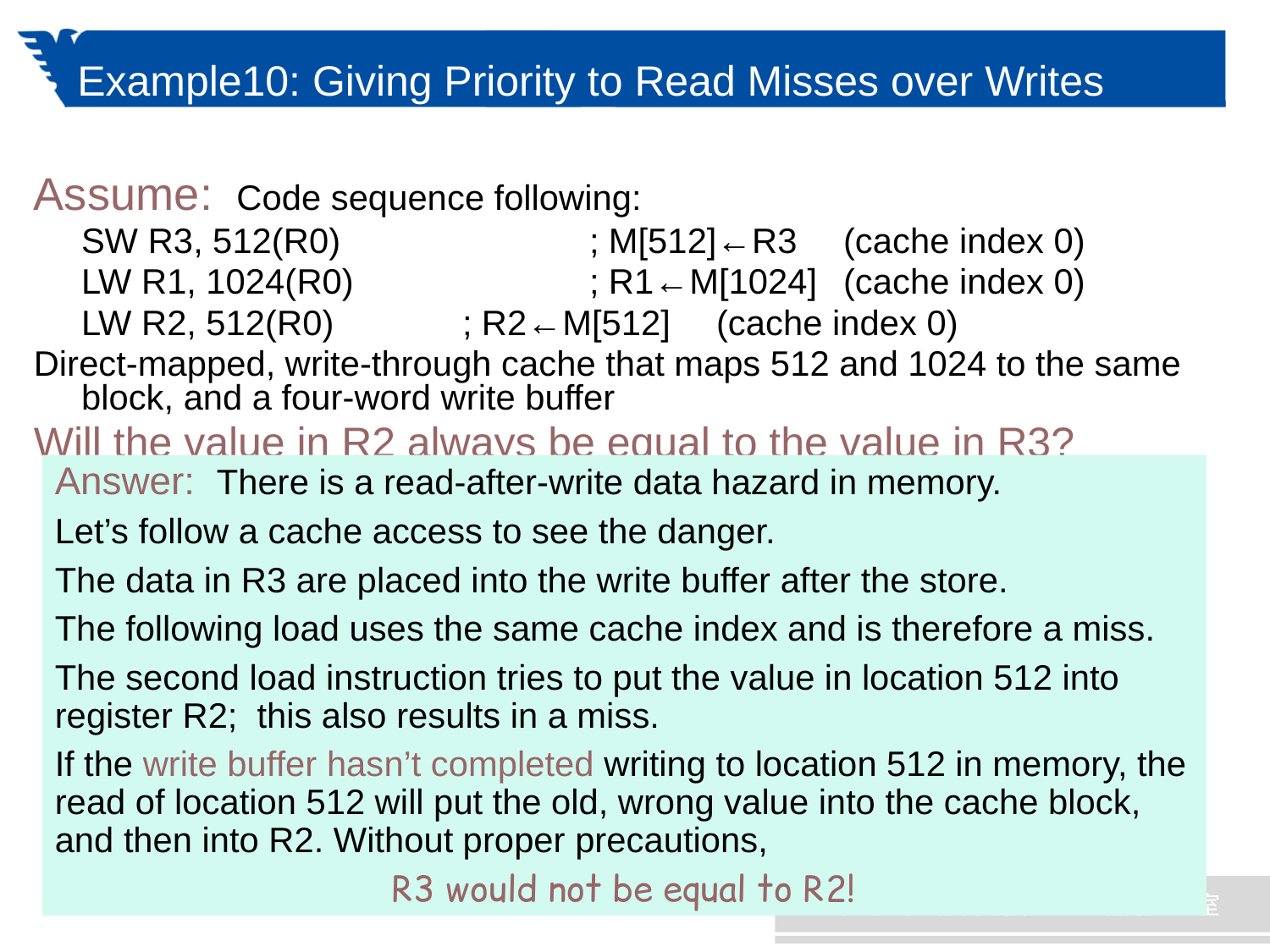

# Example10: Giving Priority to Read Misses over Writes
Assume:  Code sequence following:
	SW R3, 512(R0)		; M[512]←R3	(cache index 0)
	LW R1, 1024(R0)		; R1←M[1024] 	(cache index 0)
	LW R2, 512(R0)		; R2←M[512] 	(cache index 0)
Direct-mapped, write-through cache that maps 512 and 1024 to the same block, and a four-word write buffer
Will the value in R2 always be equal to the value in R3?
Answer:  There is a read-after-write data hazard in memory.
Let’s follow a cache access to see the danger.
The data in R3 are placed into the write buffer after the store.
The following load uses the same cache index and is therefore a miss.
The second load instruction tries to put the value in location 512 into register R2;  this also results in a miss.
If the write buffer hasn’t completed writing to location 512 in memory, the read of location 512 will put the old, wrong value into the cache block, and then into R2. Without proper precautions,
 R3 would not be equal to R2!